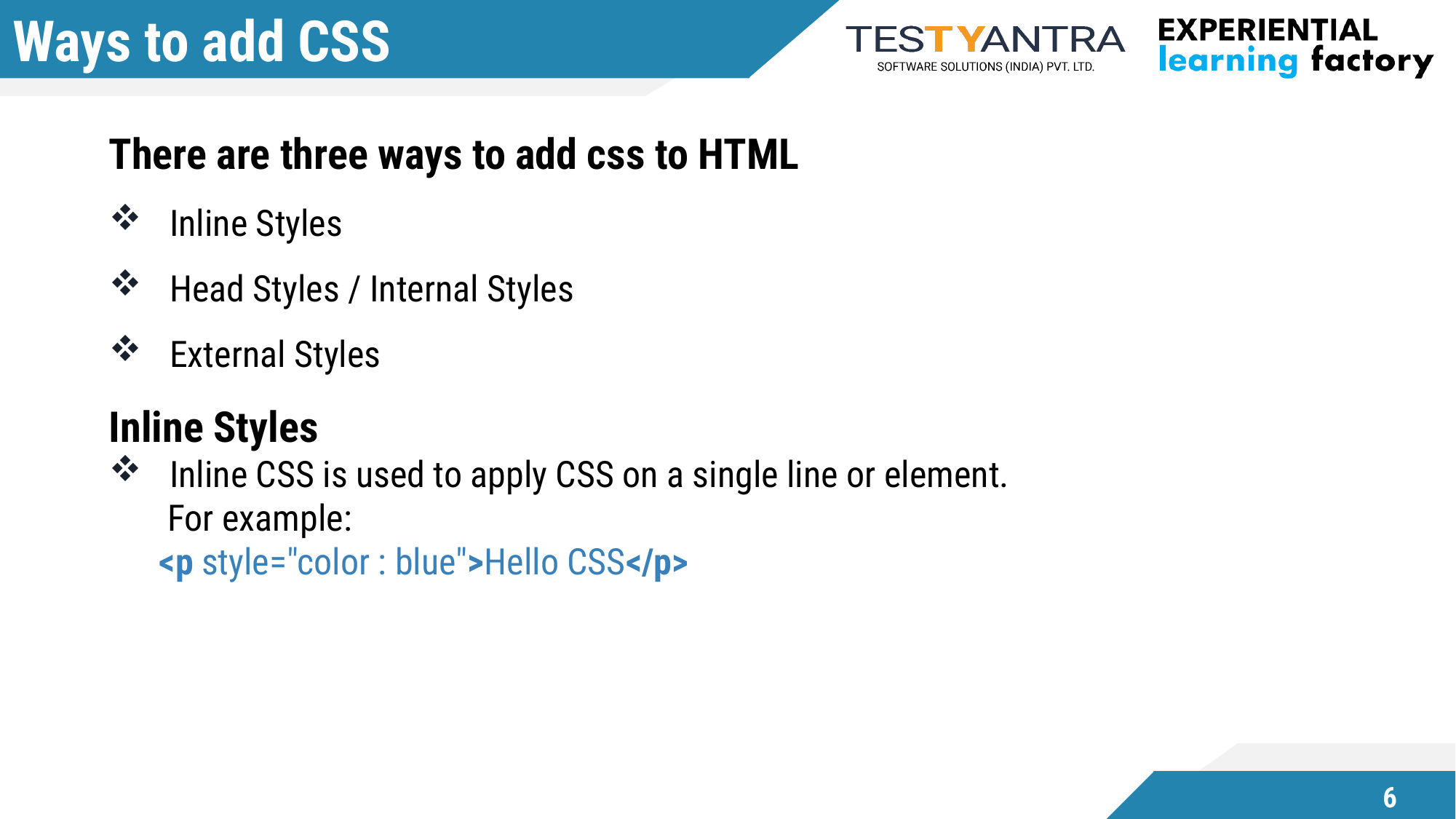

# Ways to add CSS
There are three ways to add css to HTML
Inline Styles
Head Styles / Internal Styles
External Styles
Inline Styles
Inline CSS is used to apply CSS on a single line or element.
       For example:
      <p style="color : blue">Hello CSS</p>
6